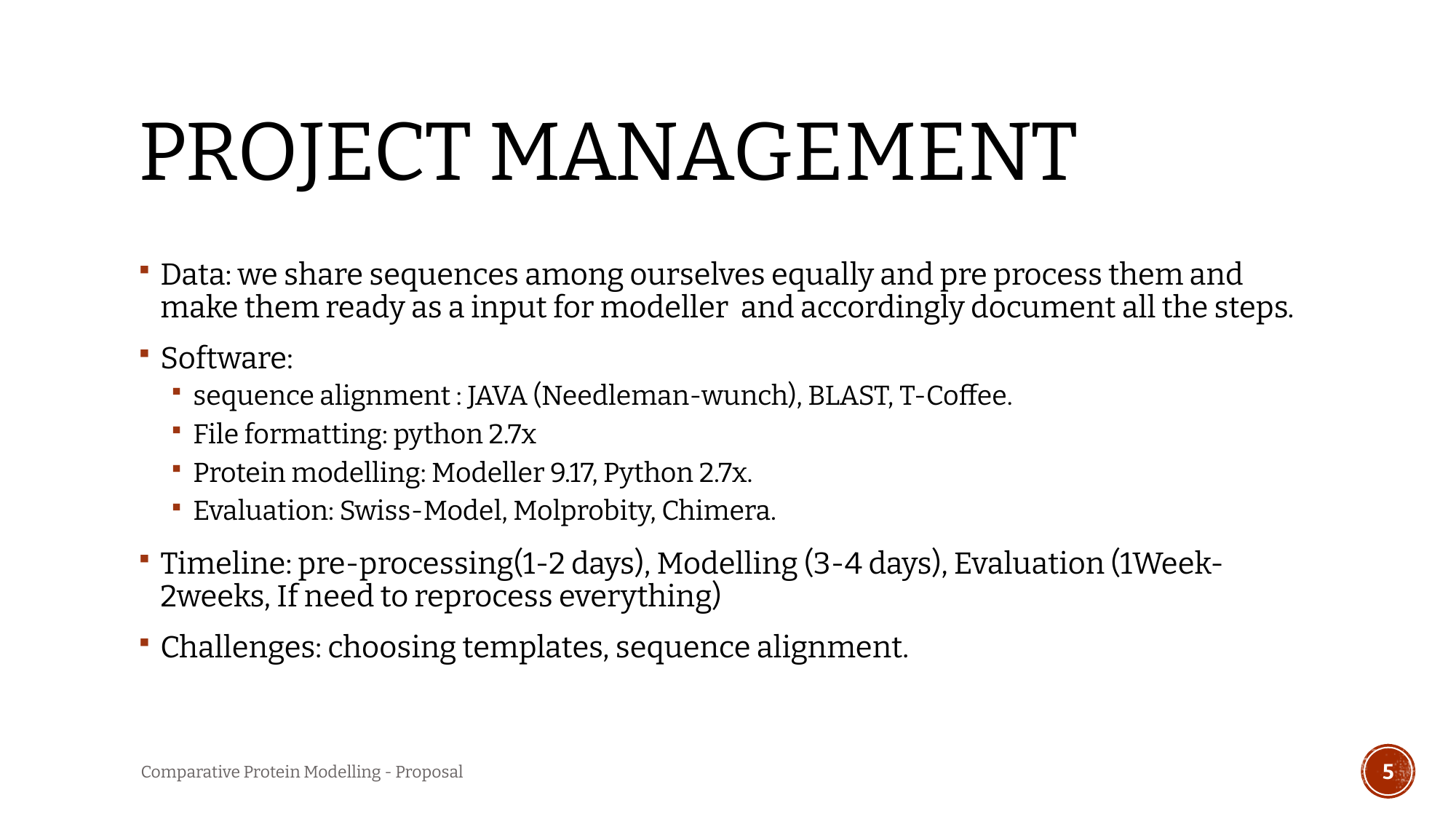

# Project management
Data: we share sequences among ourselves equally and pre process them and make them ready as a input for modeller  and accordingly document all the steps.
Software:
sequence alignment : JAVA (Needleman-wunch), BLAST, T-Coffee.
File formatting: python 2.7x
Protein modelling: Modeller 9.17, Python 2.7x.
Evaluation: Swiss-Model, Molprobity, Chimera.
Timeline: pre-processing(1-2 days), Modelling (3-4 days), Evaluation (1Week-2weeks, If need to reprocess everything)
Challenges: choosing templates, sequence alignment.

Comparative Protein Modelling - Proposal
5